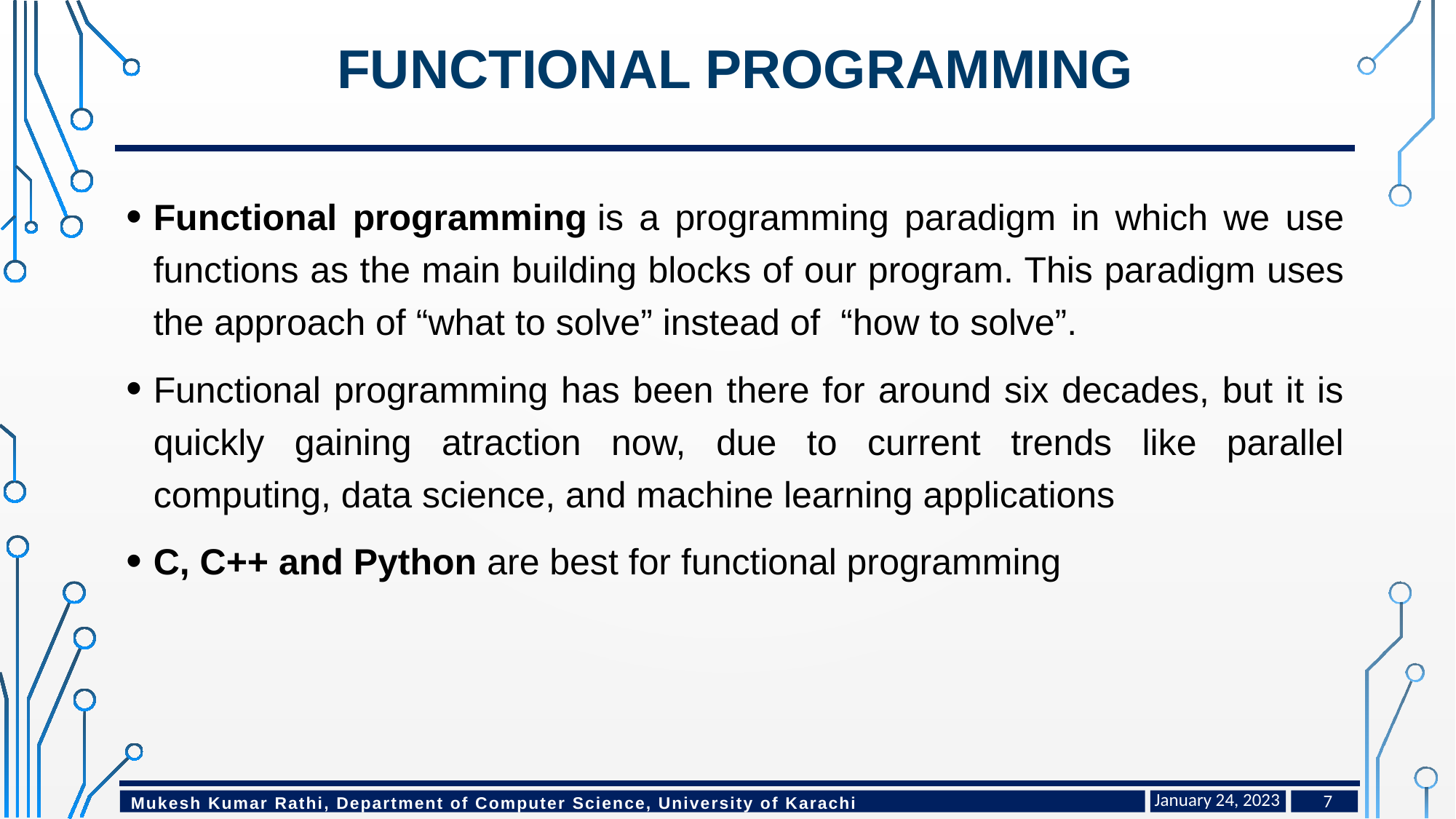

# Functional programming
Functional programming is a programming paradigm in which we use functions as the main building blocks of our program. This paradigm uses the approach of “what to solve” instead of  “how to solve”.
Functional programming has been there for around six decades, but it is quickly gaining atraction now, due to current trends like parallel computing, data science, and machine learning applications
C, C++ and Python are best for functional programming
January 24, 2023
7